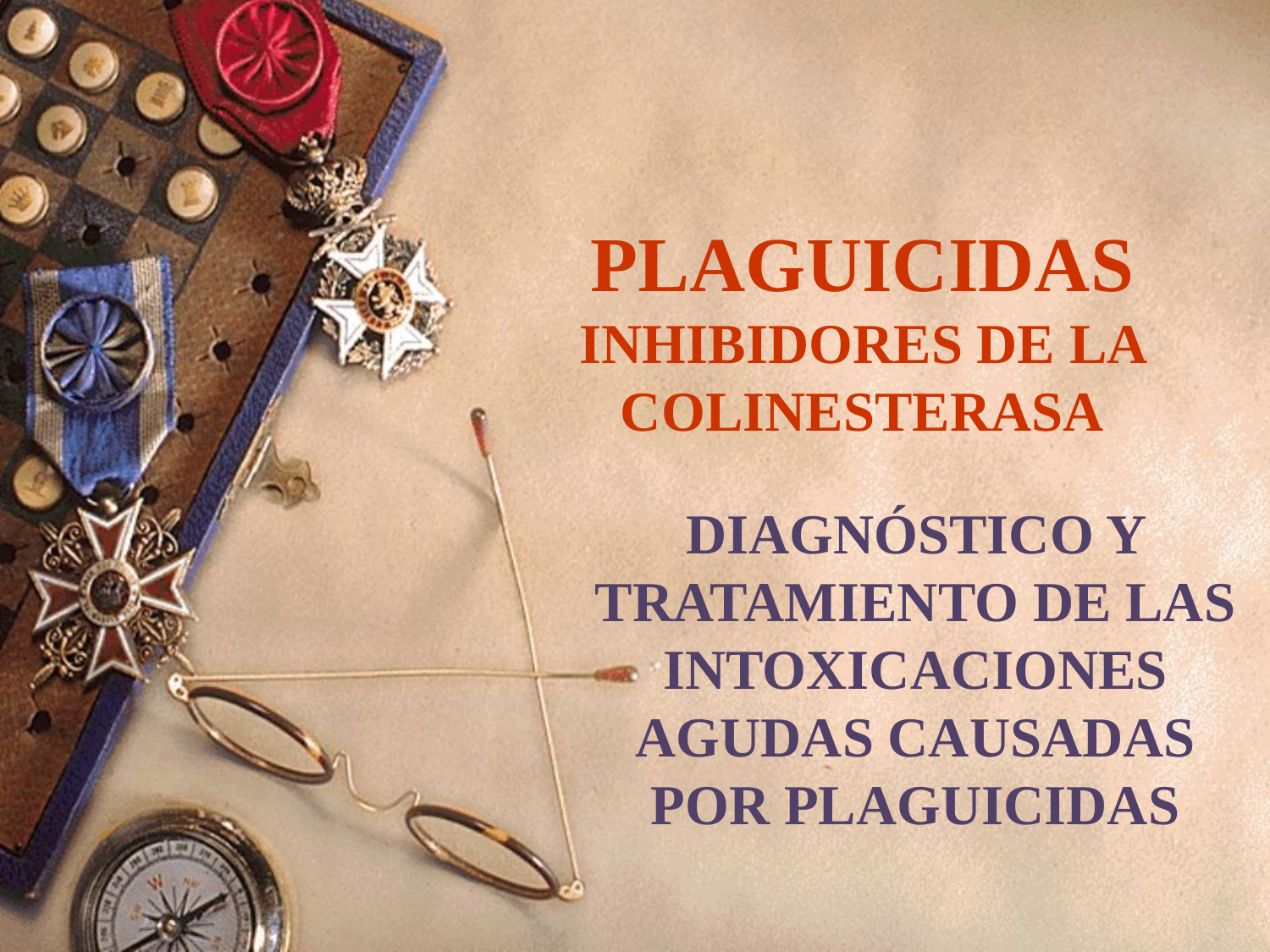

# PLAGUICIDAS INHIBIDORES DE LA COLINESTERASA
DIAGNÓSTICO Y TRATAMIENTO DE LAS INTOXICACIONES AGUDAS CAUSADAS POR PLAGUICIDAS